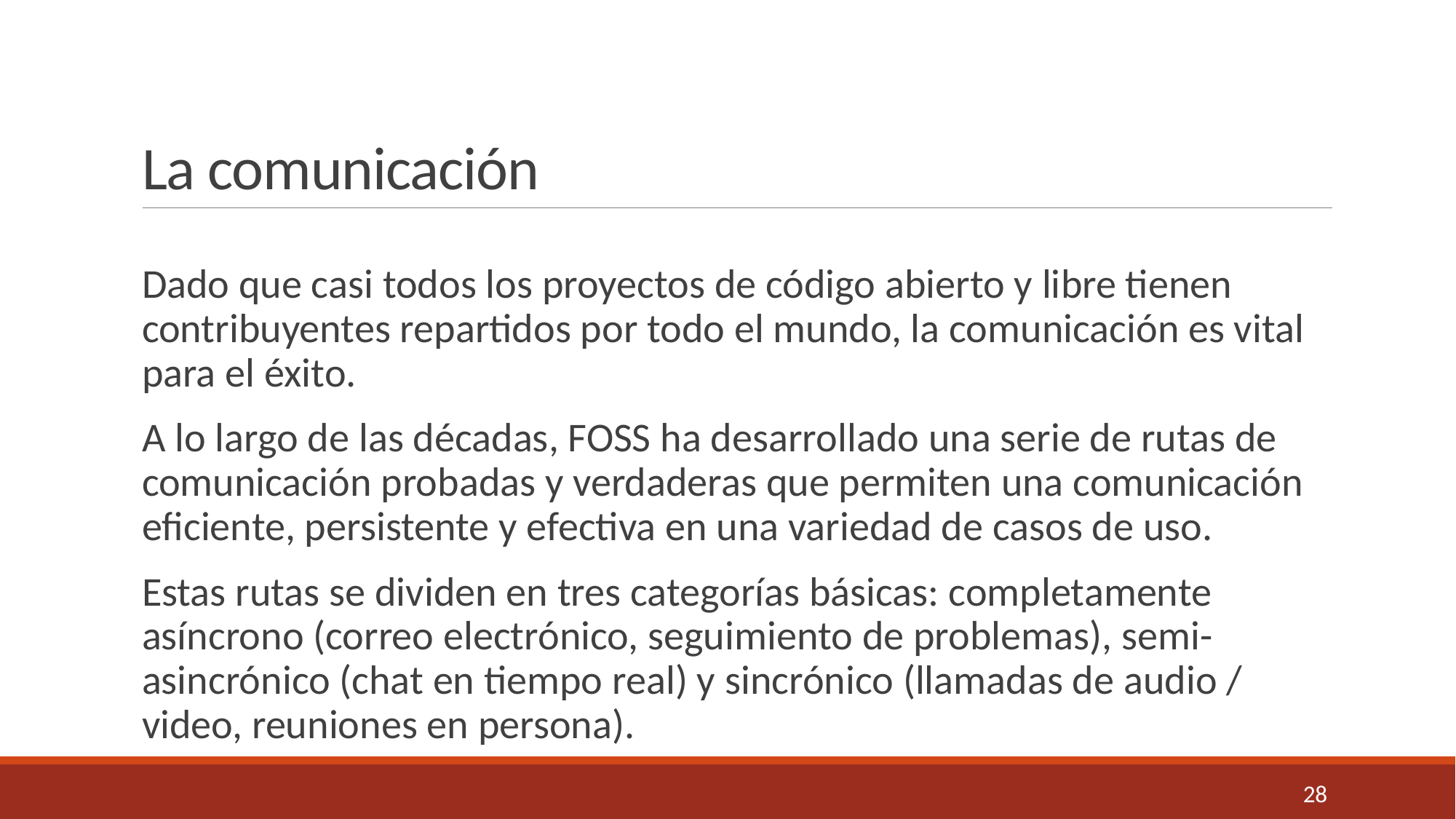

# La comunicación
Dado que casi todos los proyectos de código abierto y libre tienen contribuyentes repartidos por todo el mundo, la comunicación es vital para el éxito.
A lo largo de las décadas, FOSS ha desarrollado una serie de rutas de comunicación probadas y verdaderas que permiten una comunicación eficiente, persistente y efectiva en una variedad de casos de uso.
Estas rutas se dividen en tres categorías básicas: completamente asíncrono (correo electrónico, seguimiento de problemas), semi-asincrónico (chat en tiempo real) y sincrónico (llamadas de audio / video, reuniones en persona).
28